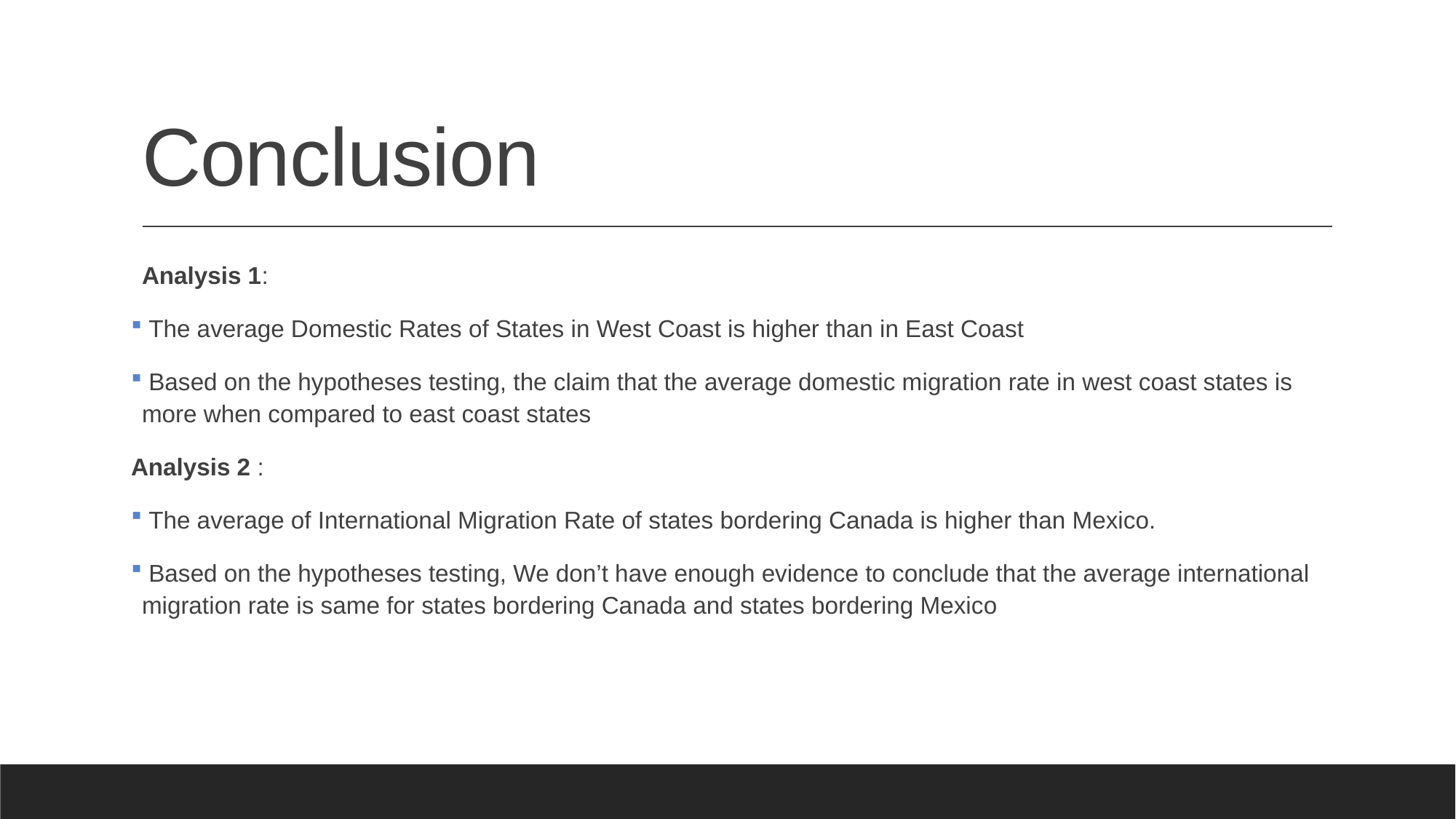

# Conclusion
Analysis 1:
 The average Domestic Rates of States in West Coast is higher than in East Coast
 Based on the hypotheses testing, the claim that the average domestic migration rate in west coast states is more when compared to east coast states
Analysis 2 :
 The average of International Migration Rate of states bordering Canada is higher than Mexico.
 Based on the hypotheses testing, We don’t have enough evidence to conclude that the average international migration rate is same for states bordering Canada and states bordering Mexico